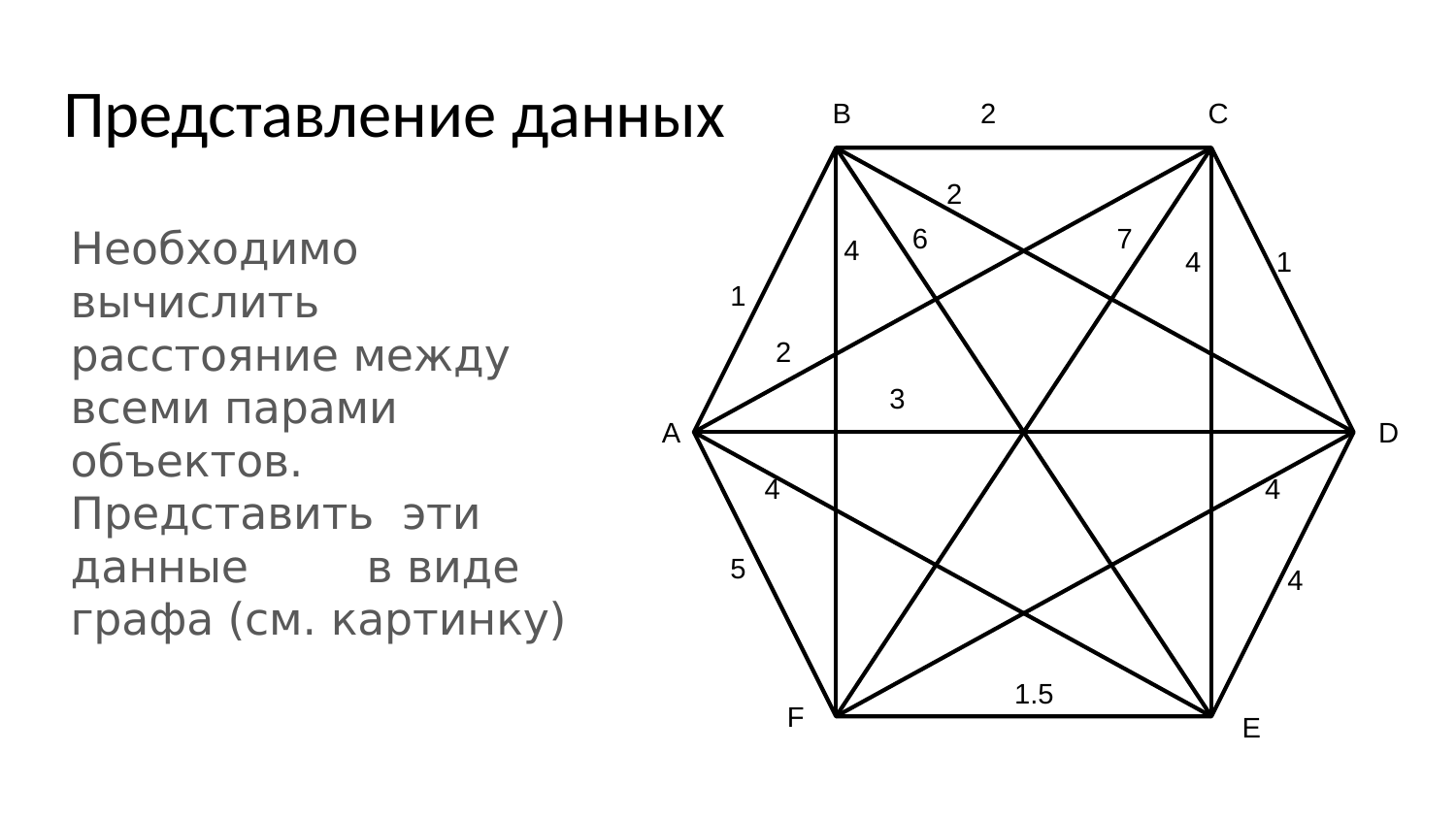

# Представление данных
B
2
C

2
Необходимо вычислить  расстояние между  всеми парами  объектов. Представить  эти данные	в виде  графа (см. картинку)
6
7
4
4
1
1
2
3
A
D
4
4
5
4
1.5
F
E